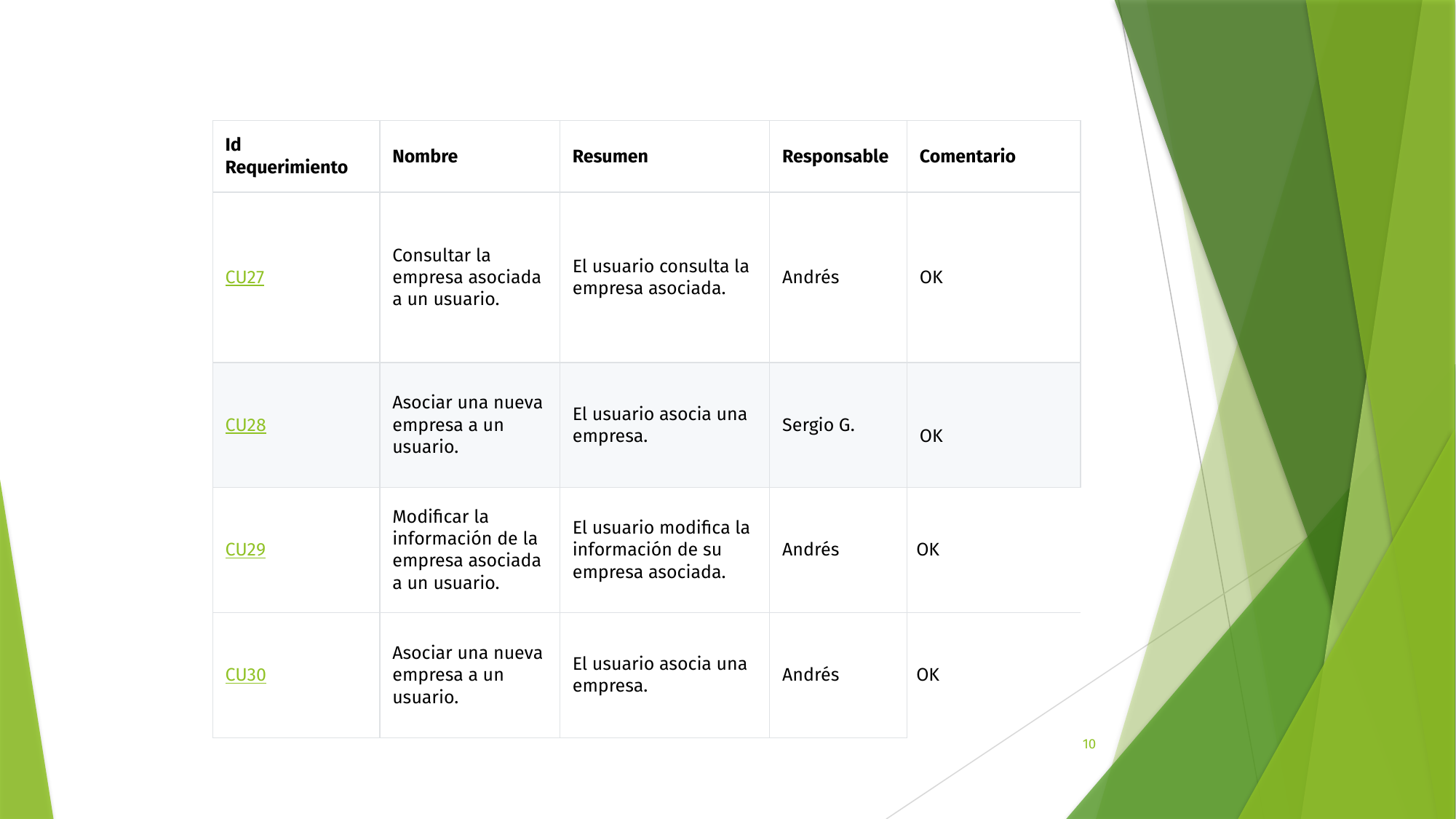

| Id Requerimiento | Nombre | Resumen | Responsable | Comentario |
| --- | --- | --- | --- | --- |
| CU27 | Consultar la empresa asociada a un usuario. | El usuario consulta la empresa asociada. | Andrés | OK |
| CU28 | Asociar una nueva empresa a un usuario. | El usuario asocia una empresa. | Sergio G. | OK |
| CU29 | Modificar la información de la empresa asociada a un usuario. | El usuario modifica la información de su empresa asociada. | Andrés | OK |
| CU30 | Asociar una nueva empresa a un usuario. | El usuario asocia una empresa. | Andrés | OK |

10